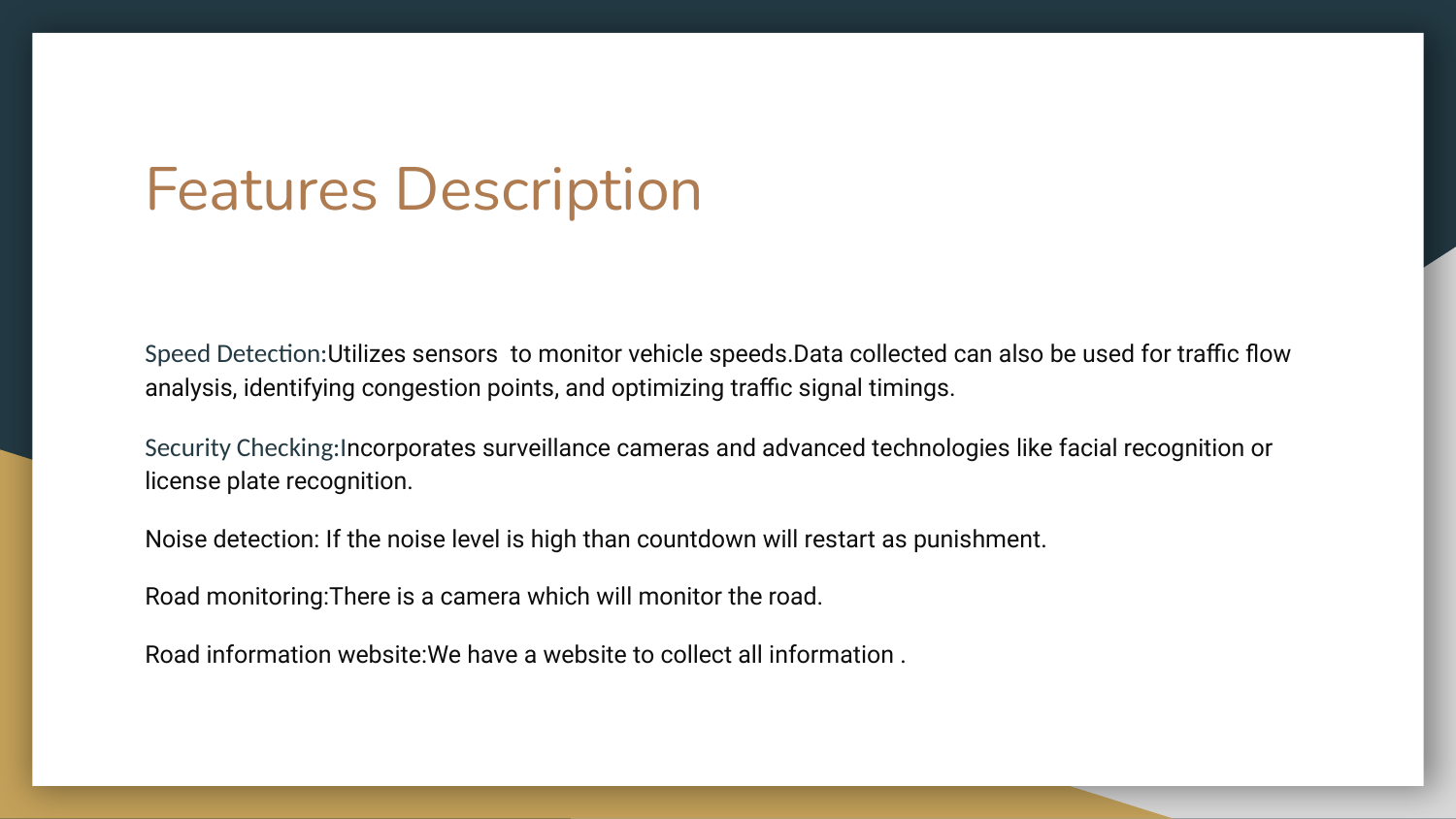

# Features Description
Speed Detection:Utilizes sensors  to monitor vehicle speeds.Data collected can also be used for traffic flow analysis, identifying congestion points, and optimizing traffic signal timings.
Security Checking:Incorporates surveillance cameras and advanced technologies like facial recognition or license plate recognition.
Noise detection: If the noise level is high than countdown will restart as punishment.
Road monitoring:There is a camera which will monitor the road.
Road information website:We have a website to collect all information .